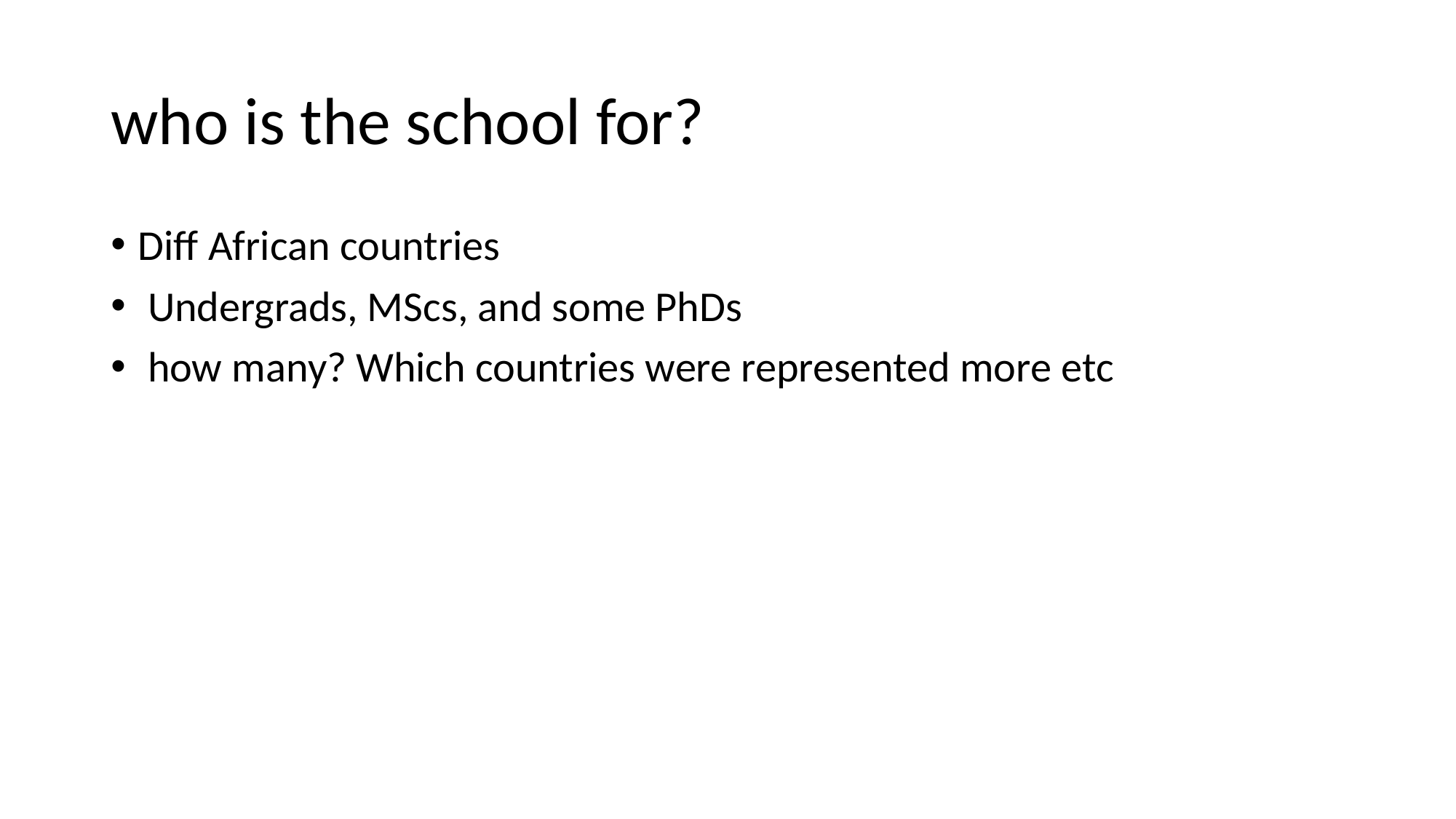

# who is the school for?
Diff African countries
 Undergrads, MScs, and some PhDs
 how many? Which countries were represented more etc